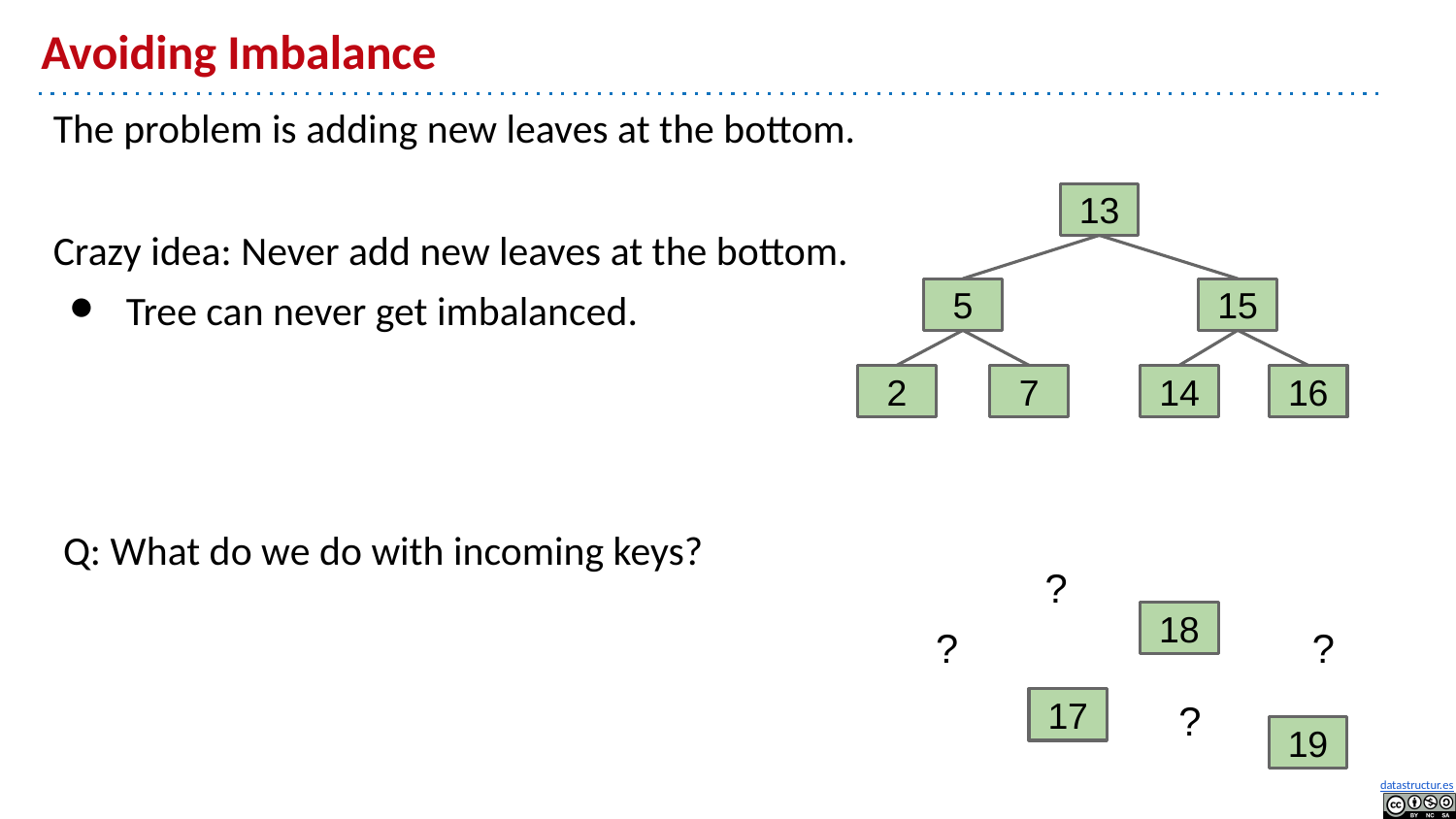

# Avoiding Imbalance
The problem is adding new leaves at the bottom.

Crazy idea: Never add new leaves at the bottom.
Tree can never get imbalanced.
13
15
5
2
7
14
16
Q: What do we do with incoming keys?
?
18
?
?
?
17
19